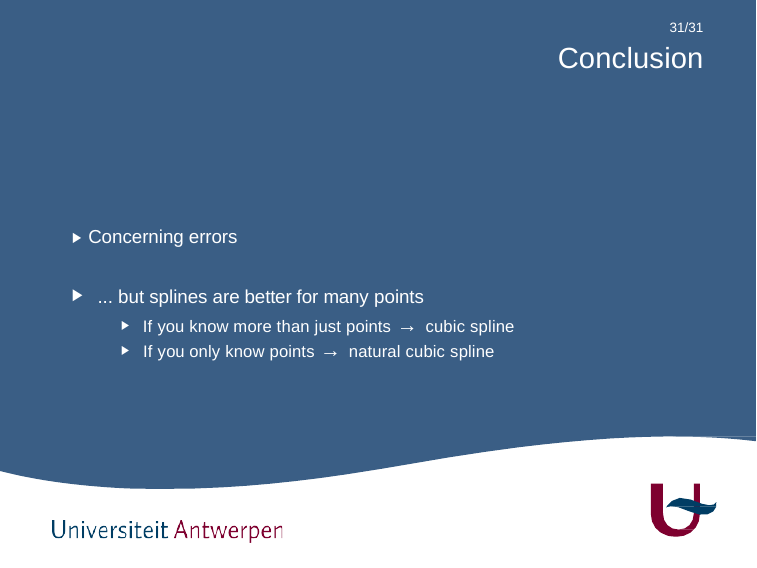

31/31
# Conclusion
▶ Concerning errors
▶
... but splines are better for many points
If you know more than just points → cubic spline
▶
If you only know points → natural cubic spline
▶